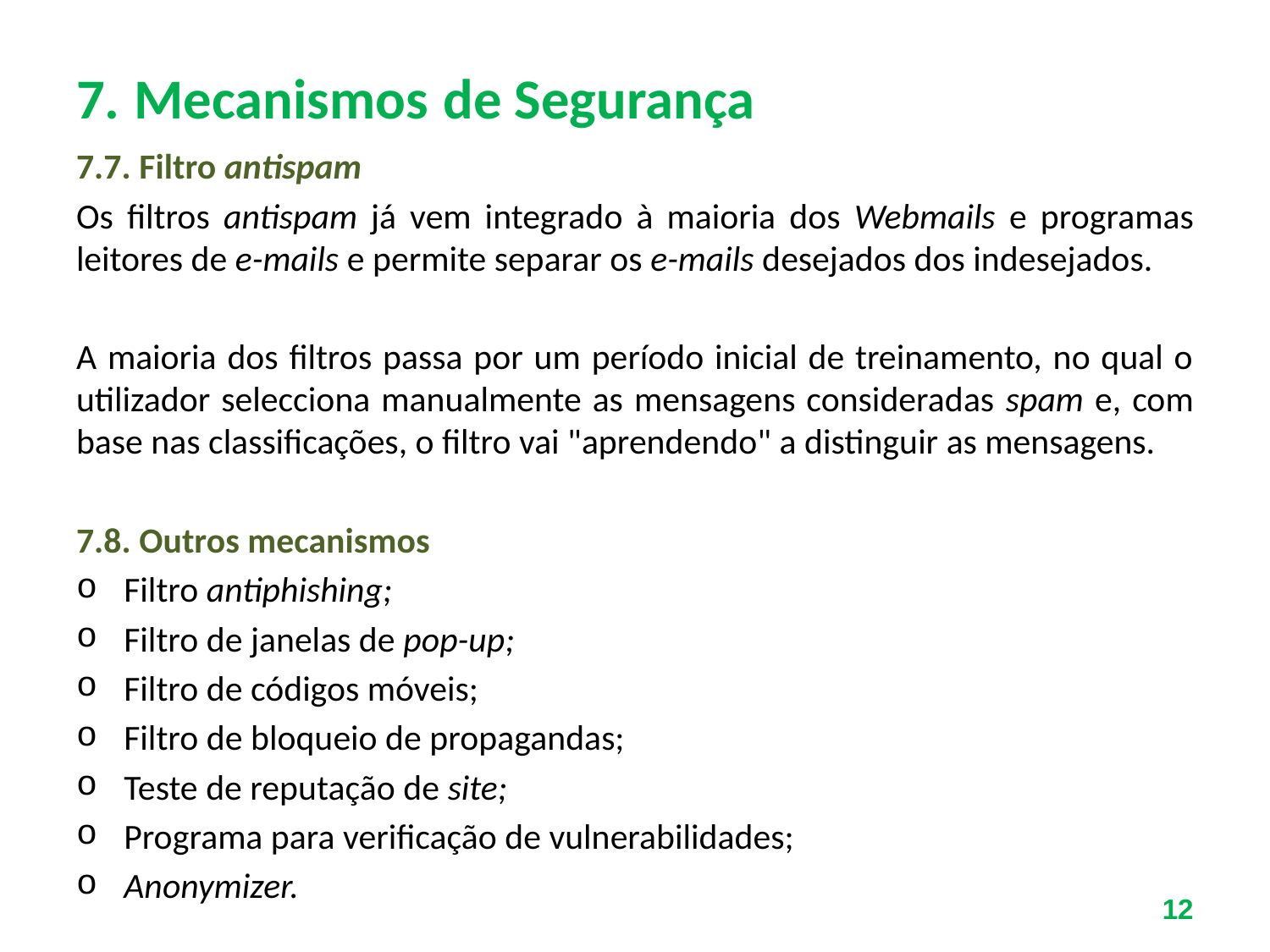

# 7. Mecanismos de Segurança
7.7. Filtro antispam
Os filtros antispam já vem integrado à maioria dos Webmails e programas leitores de e-mails e permite separar os e-mails desejados dos indesejados.

A maioria dos filtros passa por um período inicial de treinamento, no qual o utilizador selecciona manualmente as mensagens consideradas spam e, com base nas classificações, o filtro vai "aprendendo" a distinguir as mensagens.

7.8. Outros mecanismos
Filtro antiphishing;
Filtro de janelas de pop-up;
Filtro de códigos móveis;
Filtro de bloqueio de propagandas;
Teste de reputação de site;
Programa para verificação de vulnerabilidades;
Anonymizer.

12